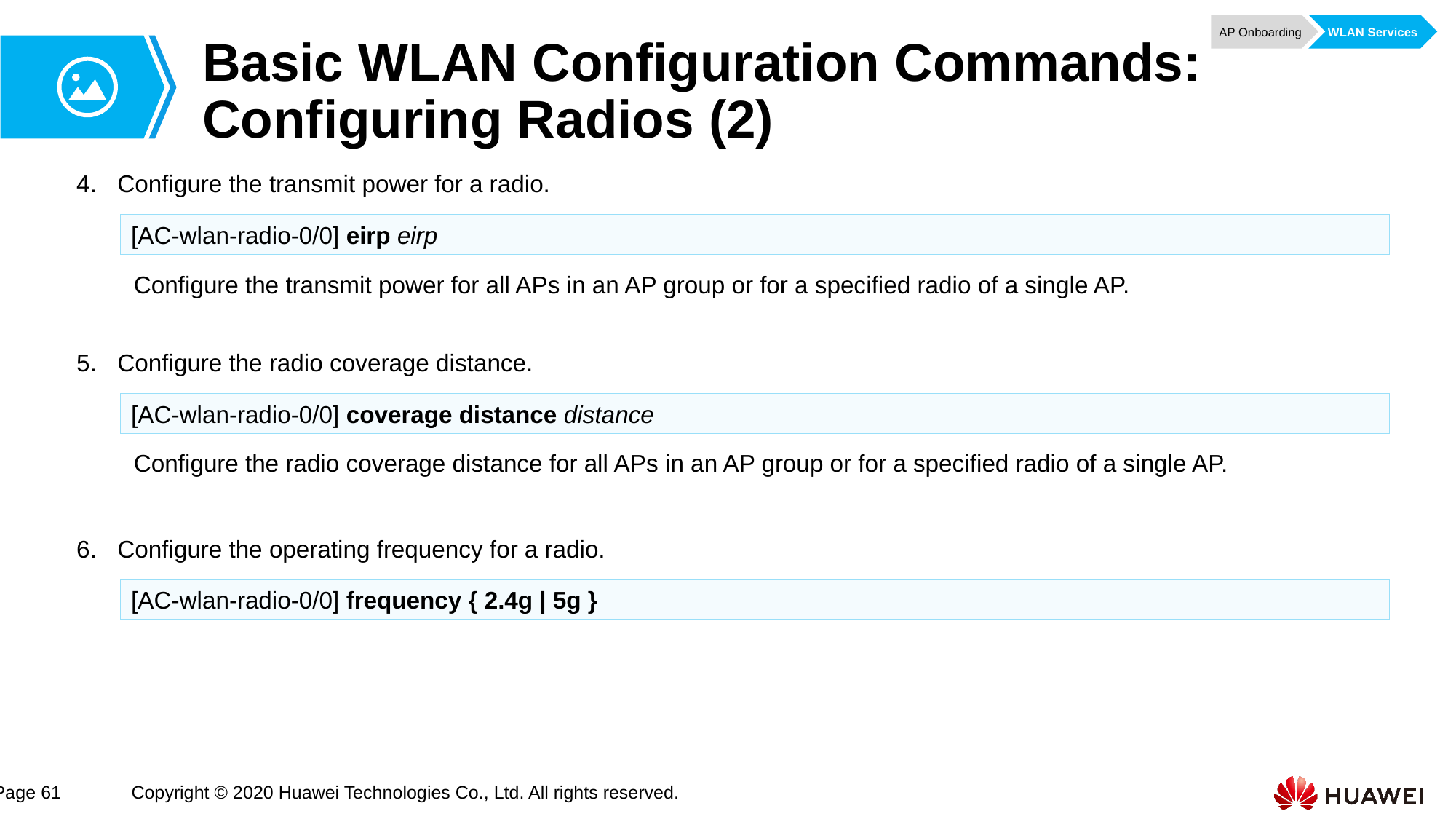

AP Onboarding
WLAN Services
# Basic WLAN Configuration Commands: Configuring Radios (2)
Configure the transmit power for a radio.
[AC-wlan-radio-0/0] eirp eirp
Configure the transmit power for all APs in an AP group or for a specified radio of a single AP.
Configure the radio coverage distance.
[AC-wlan-radio-0/0] coverage distance distance
Configure the radio coverage distance for all APs in an AP group or for a specified radio of a single AP.
Configure the operating frequency for a radio.
[AC-wlan-radio-0/0] frequency { 2.4g | 5g }